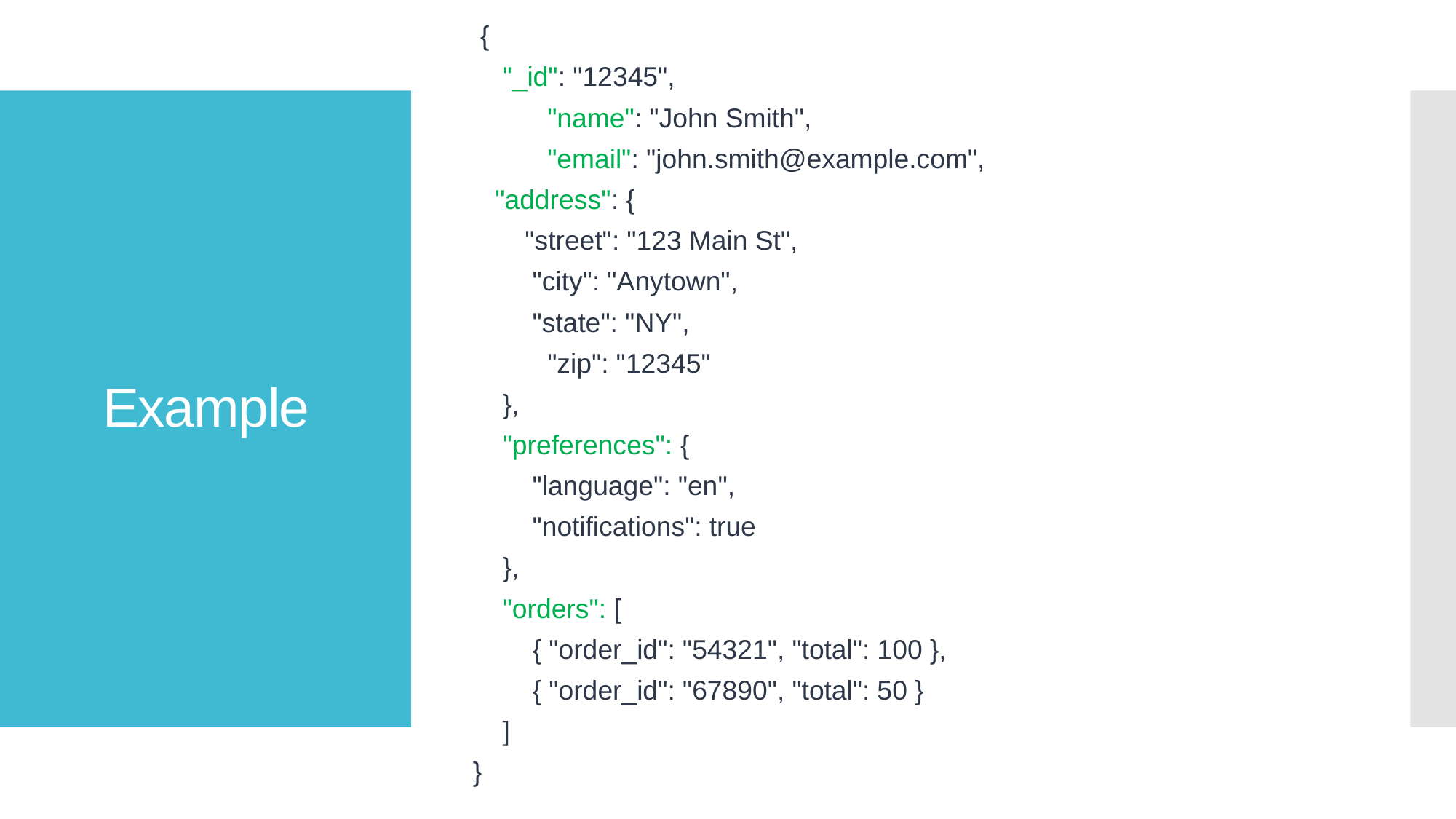

{
    "_id": "12345",
          "name": "John Smith",
          "email": "john.smith@example.com",
   "address": {
       "street": "123 Main St",
        "city": "Anytown",
        "state": "NY",
          "zip": "12345"
    },
    "preferences": {
        "language": "en",
        "notifications": true
    },
    "orders": [
        { "order_id": "54321", "total": 100 },
        { "order_id": "67890", "total": 50 }
    ]
}
# Example